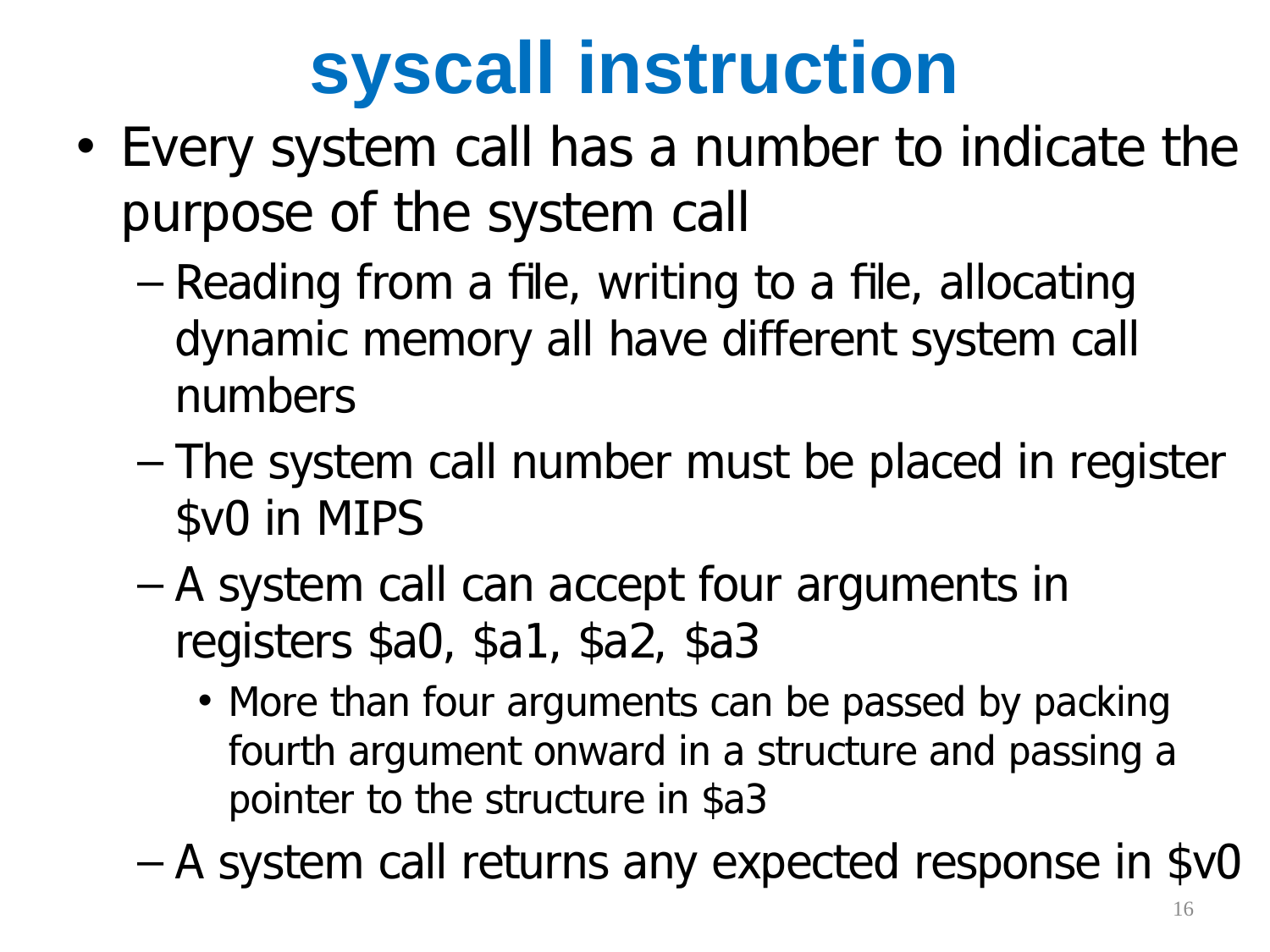

# syscall instruction
Every system call has a number to indicate the purpose of the system call
Reading from a file, writing to a file, allocating dynamic memory all have different system call numbers
The system call number must be placed in register $v0 in MIPS
A system call can accept four arguments in registers $a0, $a1, $a2, $a3
More than four arguments can be passed by packing fourth argument onward in a structure and passing a pointer to the structure in $a3
A system call returns any expected response in $v0
16